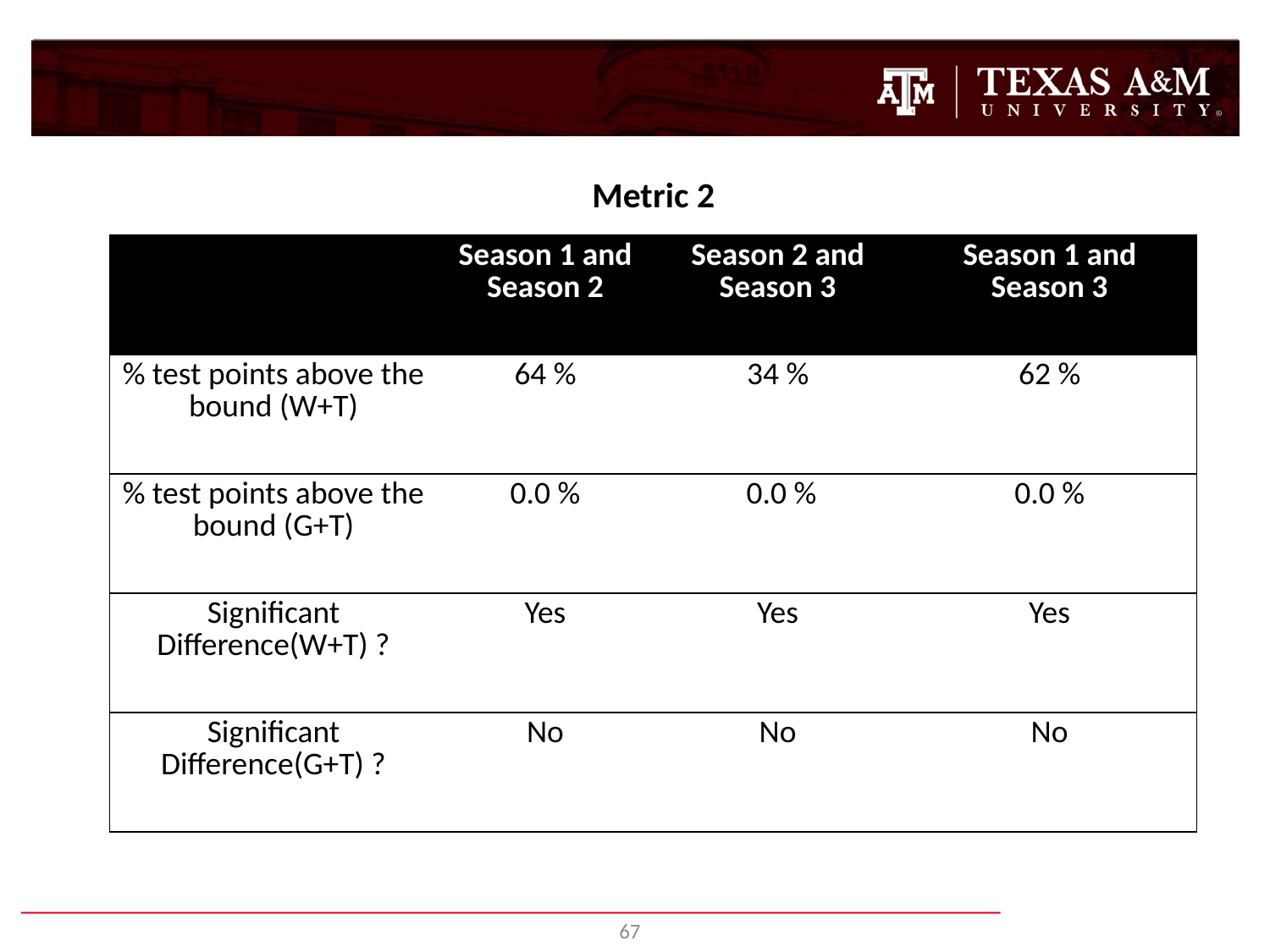

Metric 2
|  | Season 1 and Season 2 | Season 2 and Season 3 | Season 1 and Season 3 |
| --- | --- | --- | --- |
| % test points above the bound (W+T) | 64 % | 34 % | 62 % |
| % test points above the bound (G+T) | 0.0 % | 0.0 % | 0.0 % |
| Significant Difference(W+T) ? | Yes | Yes | Yes |
| Significant Difference(G+T) ? | No | No | No |
67